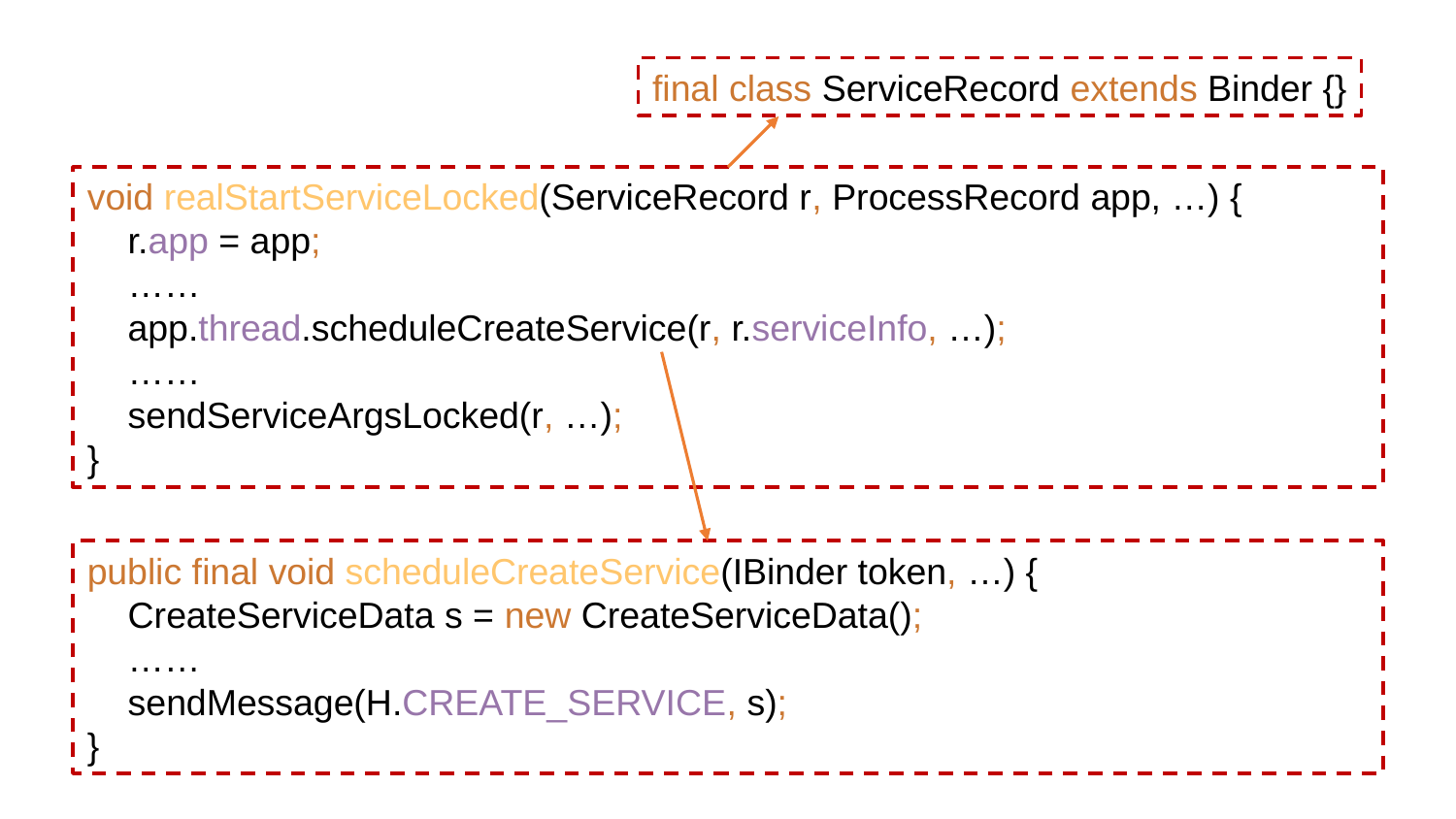

final class ServiceRecord extends Binder {}
void realStartServiceLocked(ServiceRecord r, ProcessRecord app, …) {
    r.app = app;
    ……
    app.thread.scheduleCreateService(r, r.serviceInfo, …);
    ……
    sendServiceArgsLocked(r, …);
}
public final void scheduleCreateService(IBinder token, …) {
    CreateServiceData s = new CreateServiceData();
    ……
    sendMessage(H.CREATE_SERVICE, s);
}